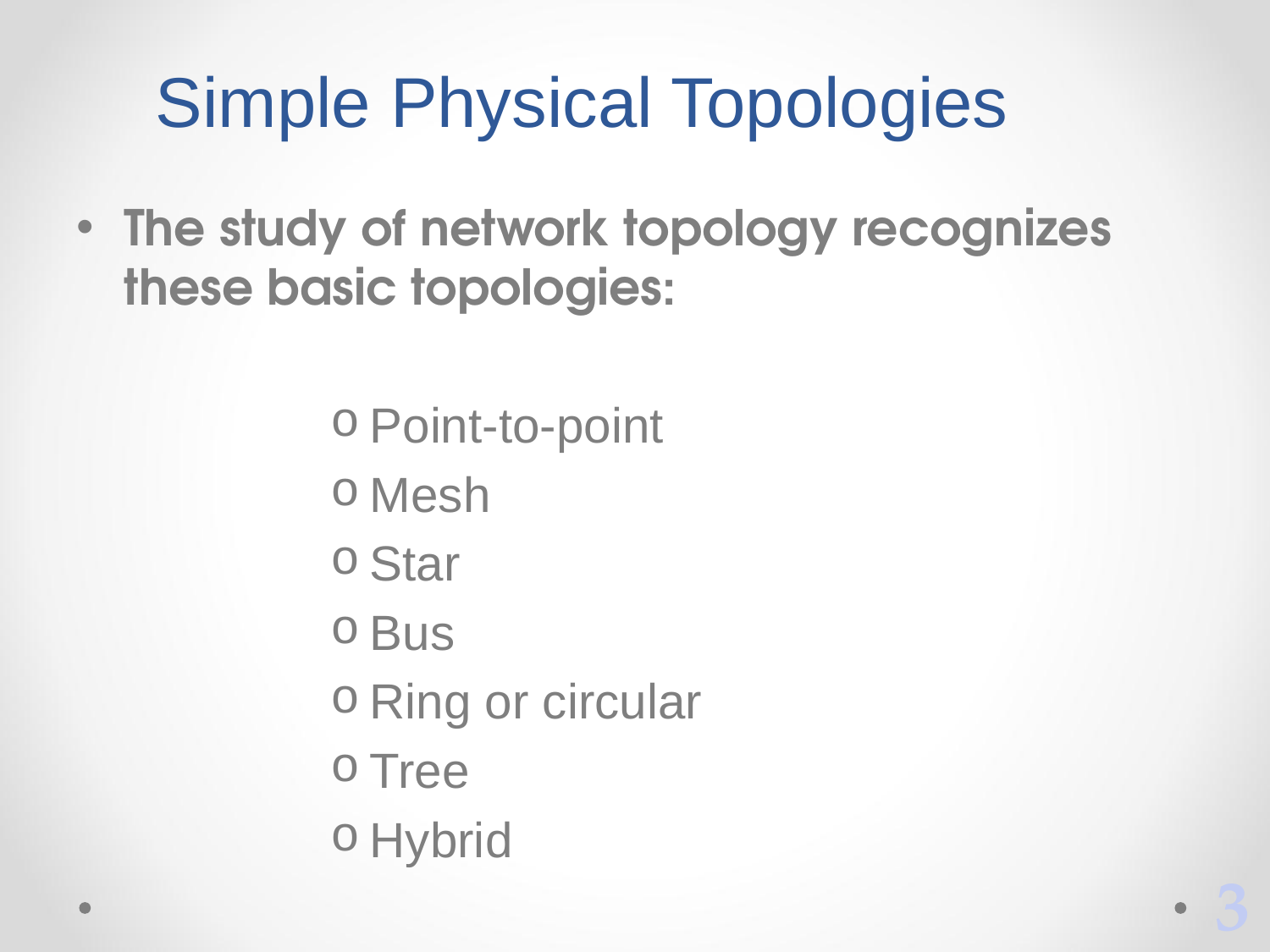

Simple Physical Topologies
The study of network topology recognizes these basic topologies:

Point-to-point
Mesh
Star
Bus
Ring or circular
Tree
Hybrid
3